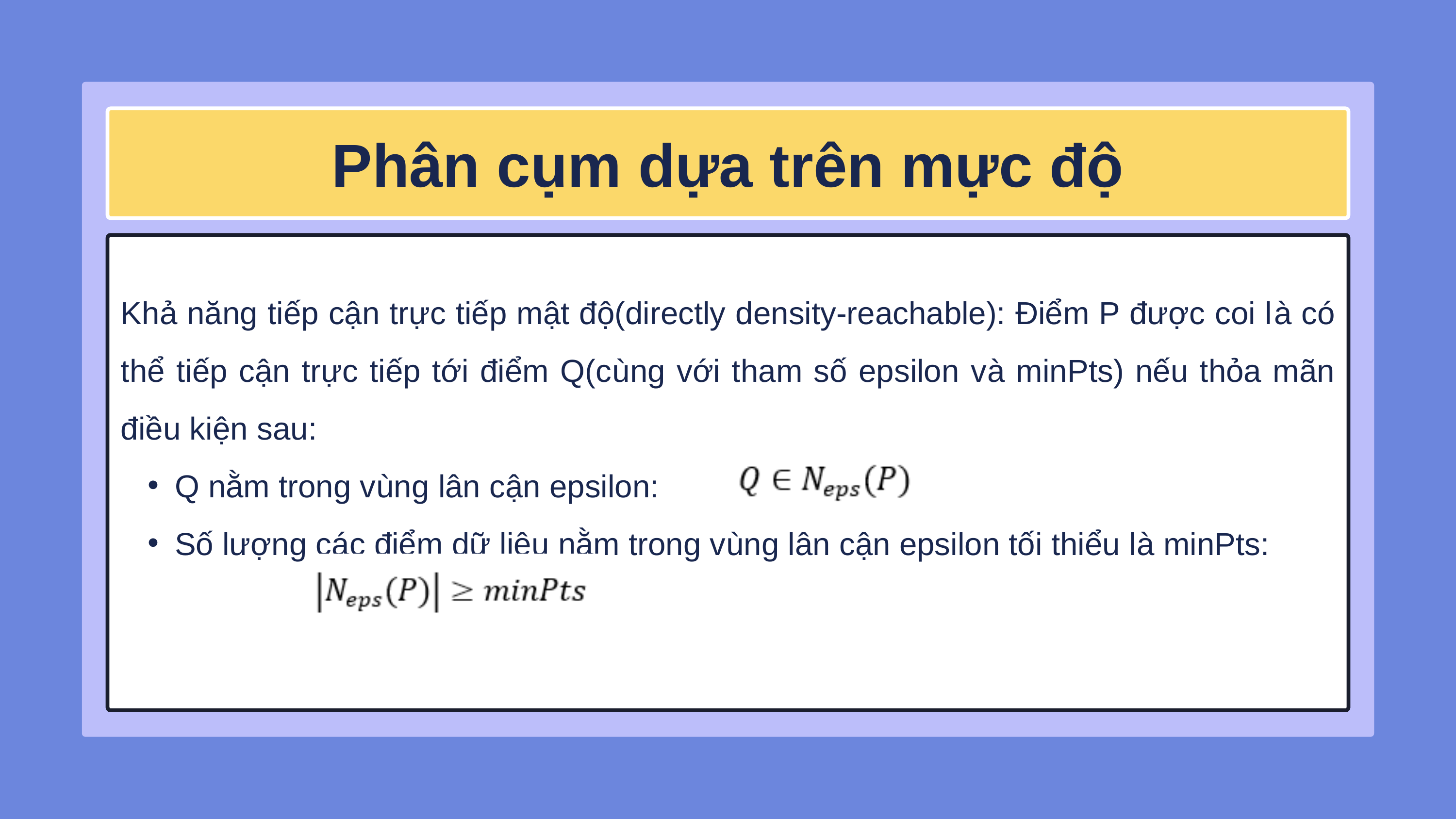

Phân cụm dựa trên mực độ
Khả năng tiếp cận trực tiếp mật độ(directly density-reachable): Điểm P được coi là có thể tiếp cận trực tiếp tới điểm Q(cùng với tham số epsilon và minPts) nếu thỏa mãn điều kiện sau:
Q nằm trong vùng lân cận epsilon:
Số lượng các điểm dữ liệu nằm trong vùng lân cận epsilon tối thiểu là minPts: